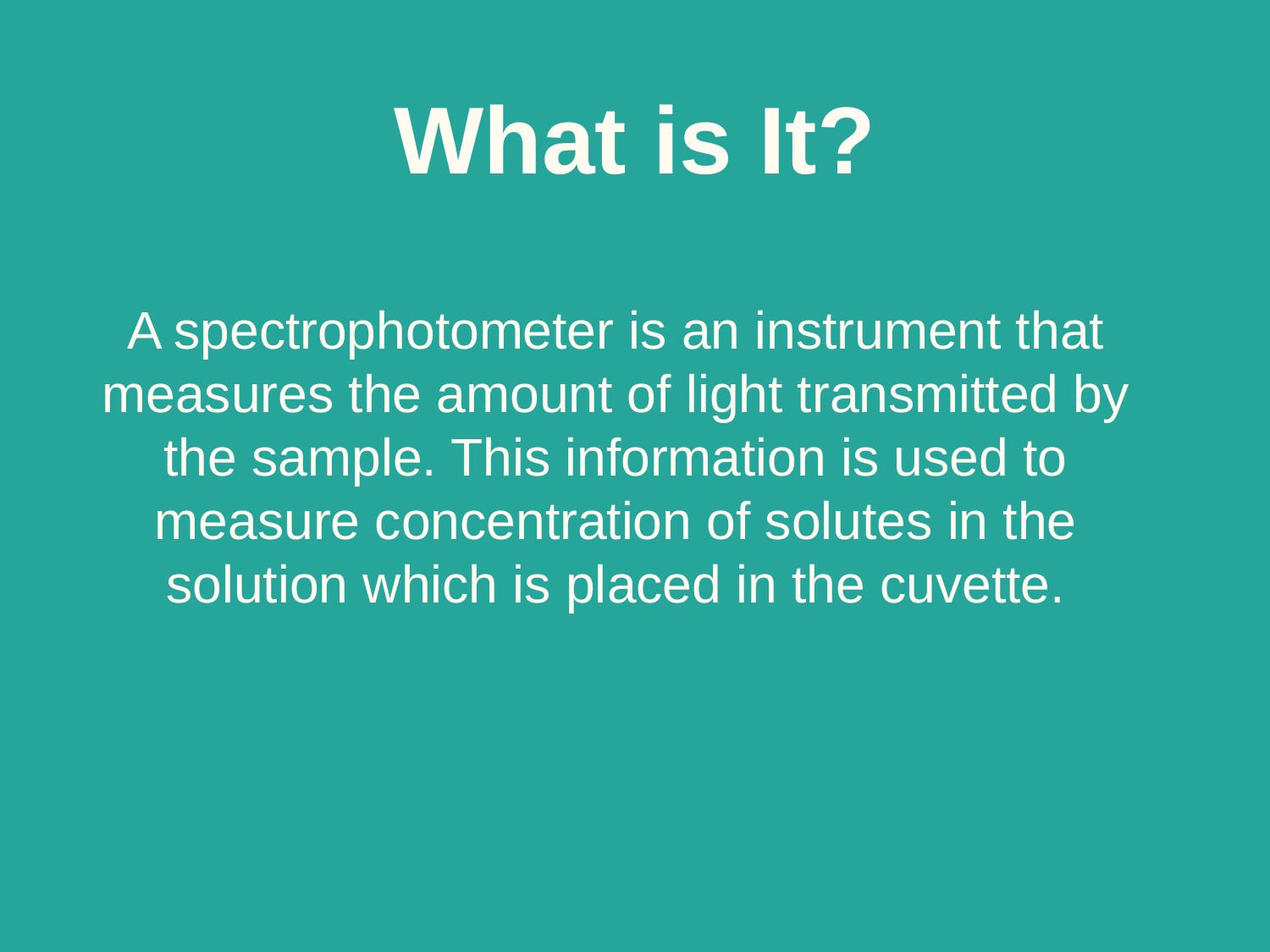

# What is It?
A spectrophotometer is an instrument that measures the amount of light transmitted by the sample. This information is used to measure concentration of solutes in the solution which is placed in the cuvette.